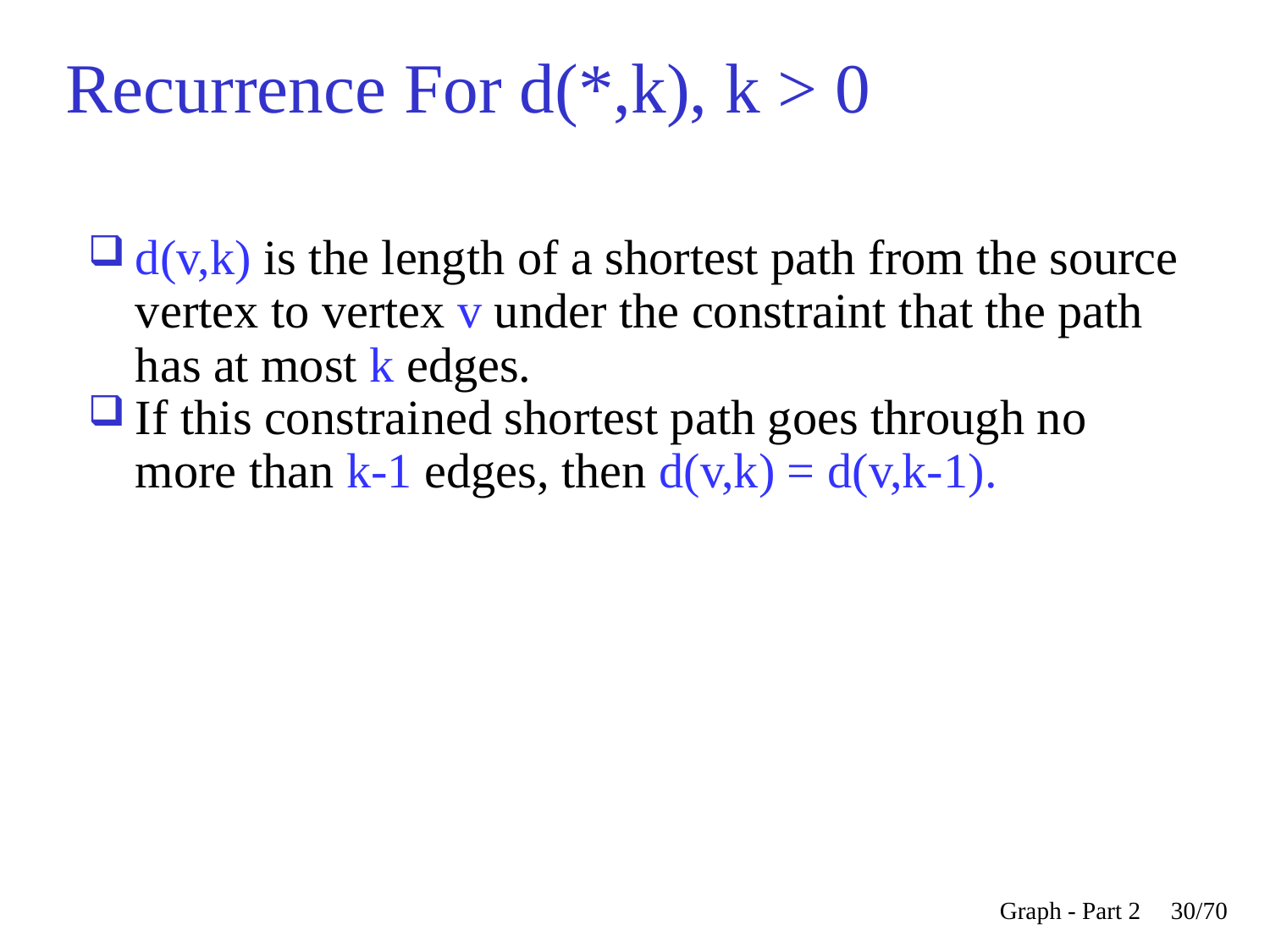

Recurrence For d(*,k), k > 0
d(v,k) is the length of a shortest path from the source vertex to vertex v under the constraint that the path has at most k edges.
If this constrained shortest path goes through no more than k-1 edges, then d(v,k) = d(v,k-1).
Graph - Part 2
30/70